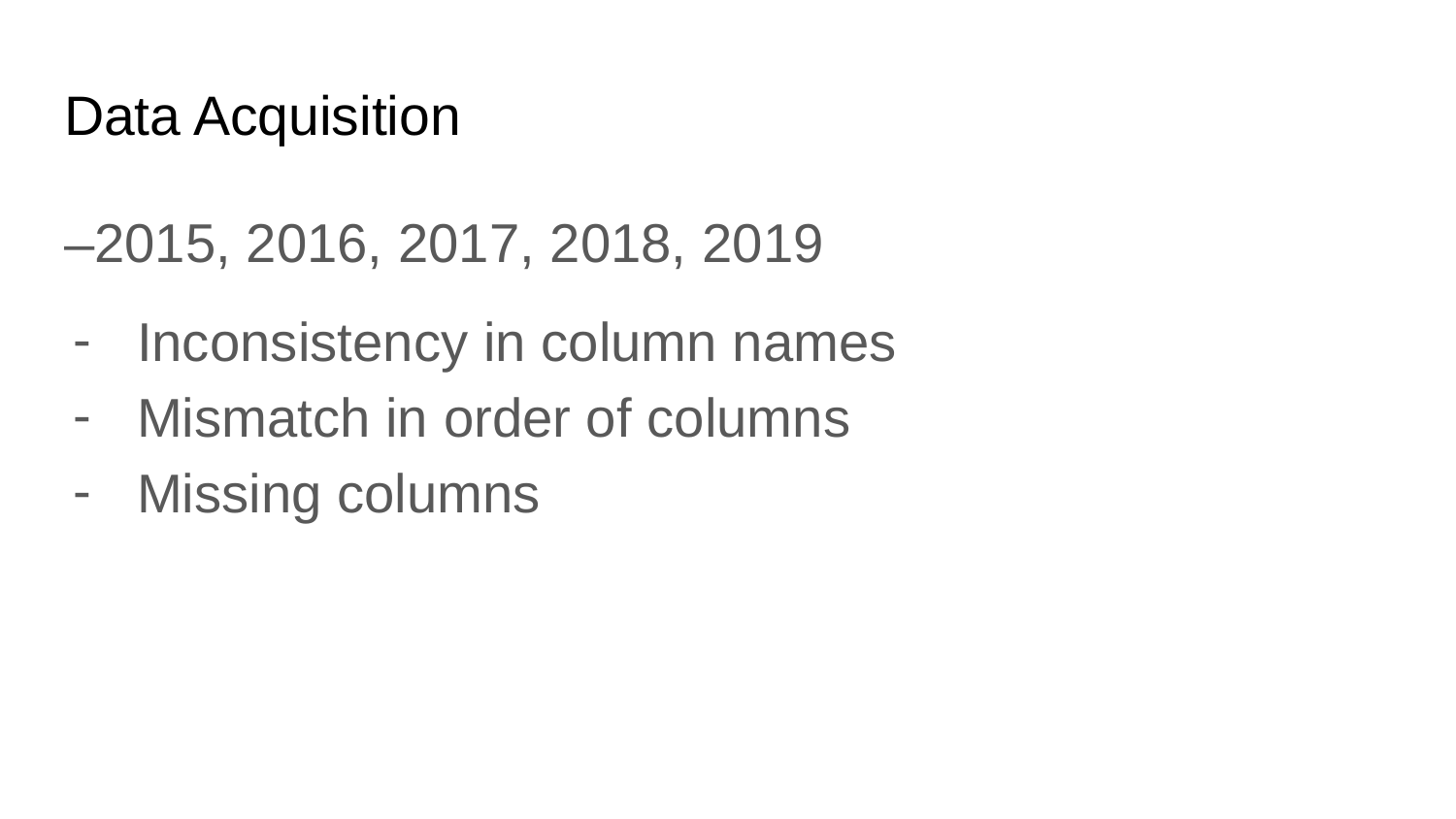

# Data Acquisition

–2015, 2016, 2017, 2018, 2019
Inconsistency in column names
Mismatch in order of columns
Missing columns